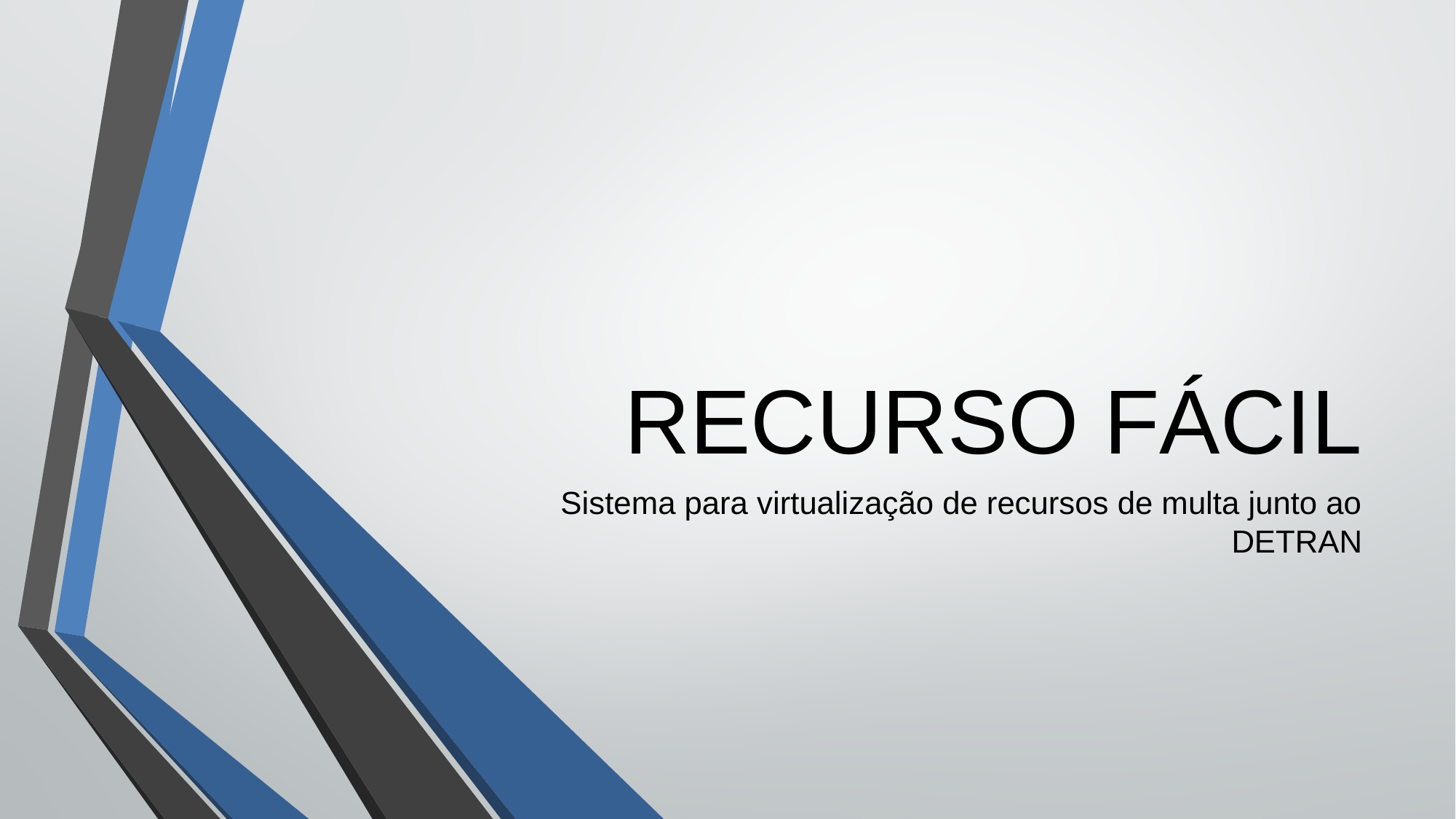

RECURSO FÁCIL
Sistema para virtualização de recursos de multa junto ao DETRAN